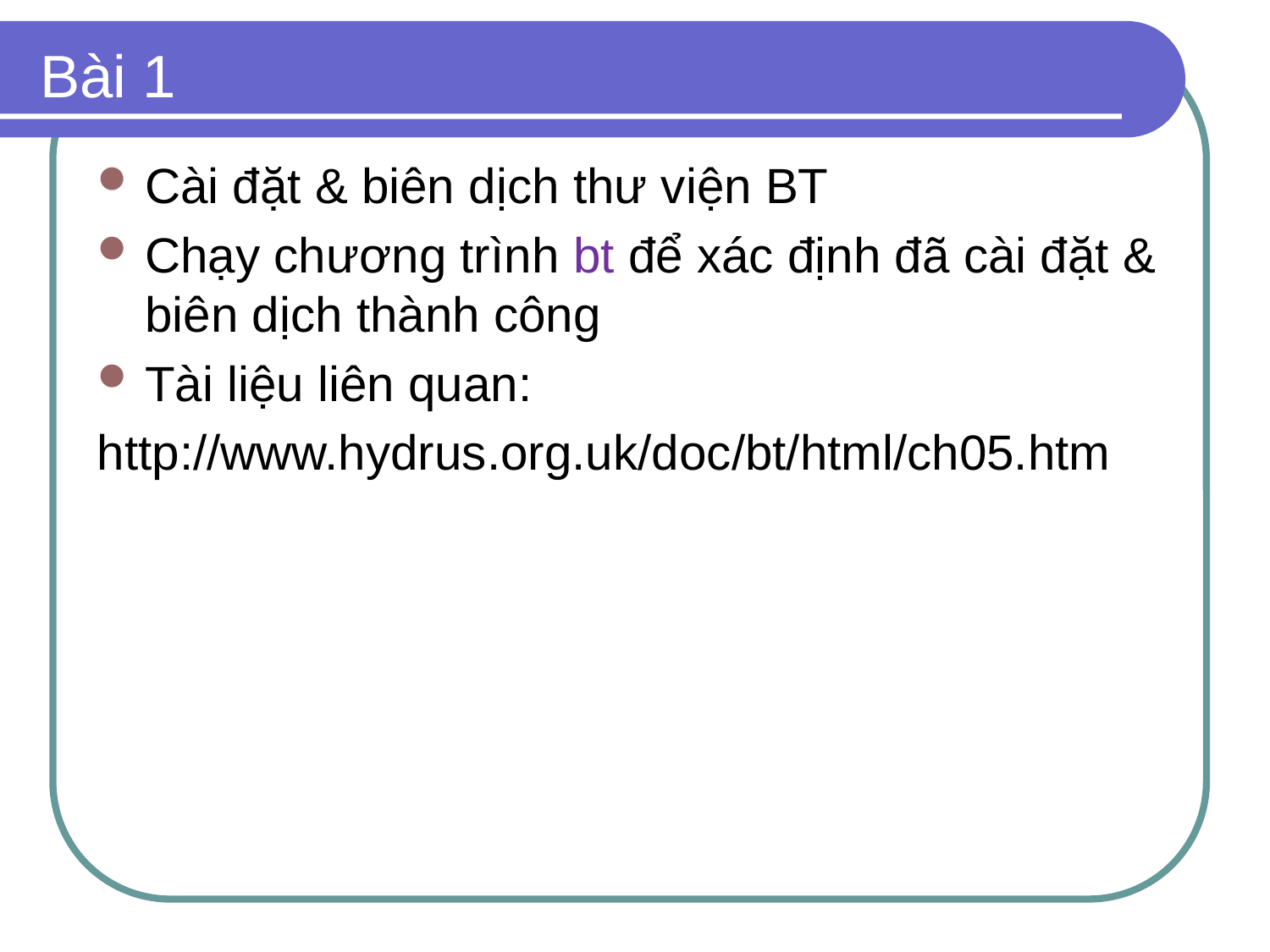

# Bài 1
Cài đặt & biên dịch thư viện BT
Chạy chương trình bt để xác định đã cài đặt & biên dịch thành công
Tài liệu liên quan:
http://www.hydrus.org.uk/doc/bt/html/ch05.htm